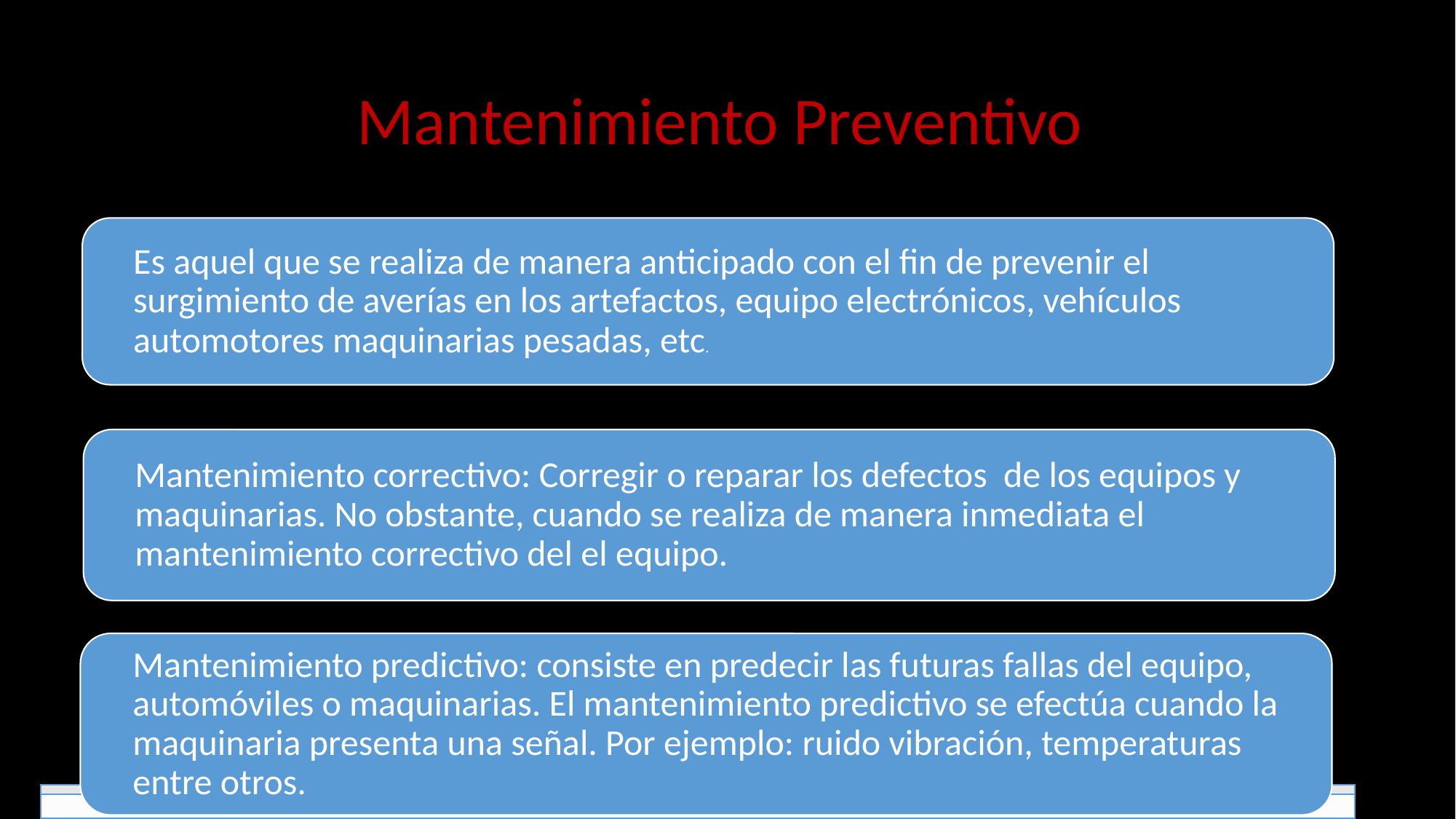

# Mantenimiento Preventivo
Es aquel que se realiza de manera anticipado con el fin de prevenir el surgimiento de averías en los artefactos, equipo electrónicos, vehículos automotores maquinarias pesadas, etc.
Mantenimiento correctivo: Corregir o reparar los defectos  de los equipos y maquinarias. No obstante, cuando se realiza de manera inmediata el mantenimiento correctivo del el equipo.
Mantenimiento predictivo: consiste en predecir las futuras fallas del equipo, automóviles o maquinarias. El mantenimiento predictivo se efectúa cuando la maquinaria presenta una señal. Por ejemplo: ruido vibración, temperaturas entre otros.